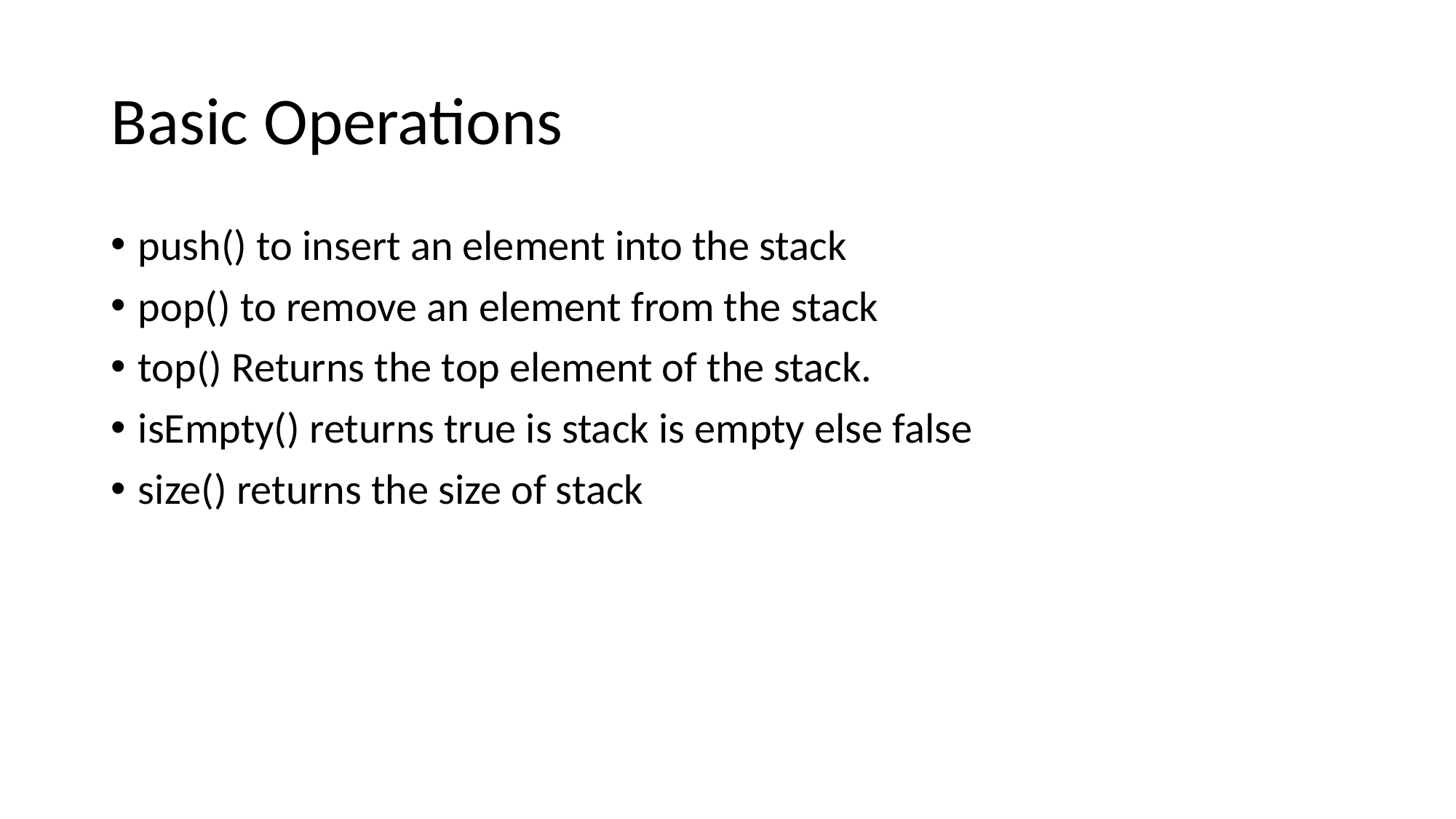

# Basic Operations
push() to insert an element into the stack
pop() to remove an element from the stack
top() Returns the top element of the stack.
isEmpty() returns true is stack is empty else false
size() returns the size of stack